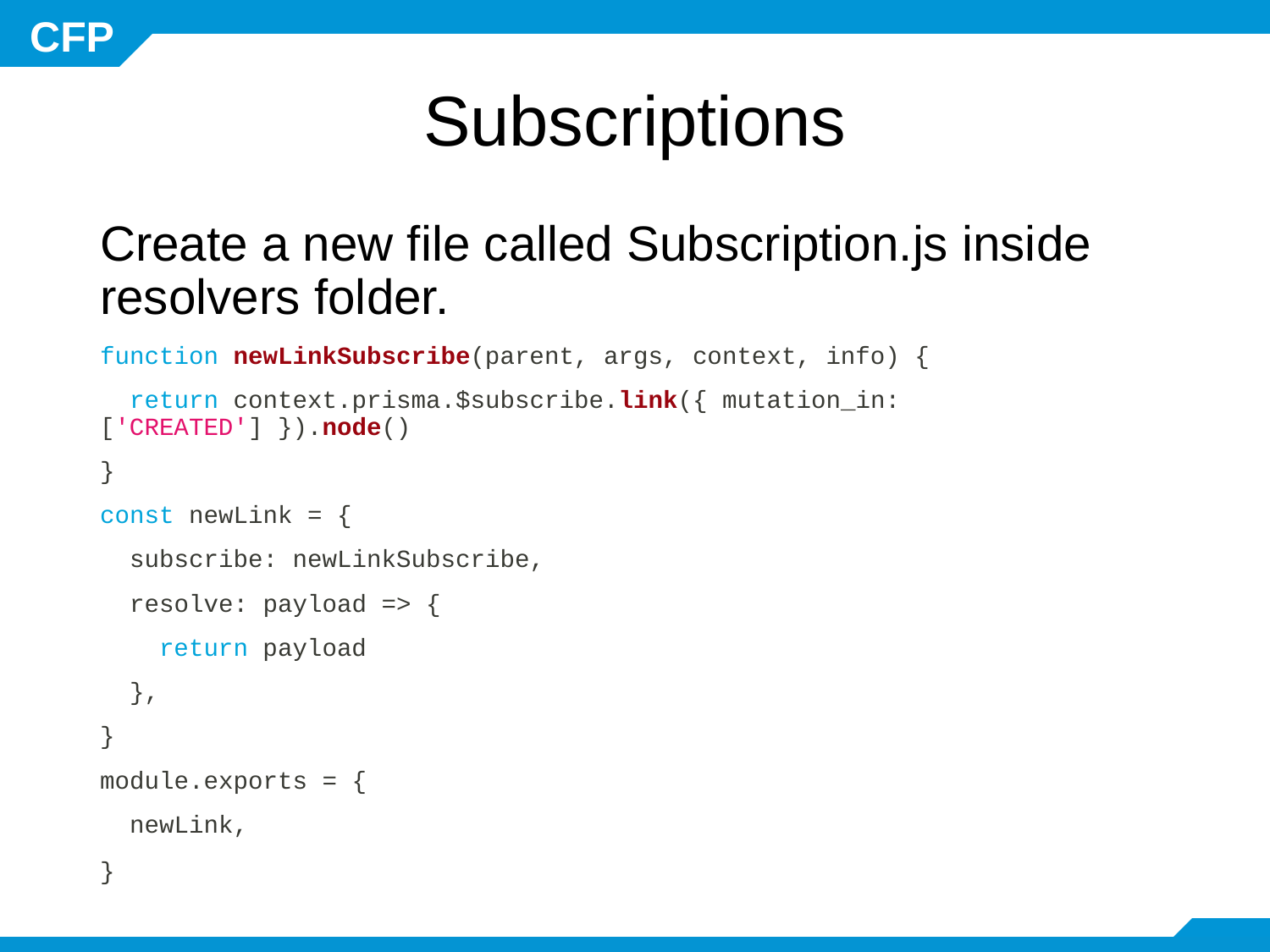

# Subscriptions
Create a new file called Subscription.js inside resolvers folder.
function newLinkSubscribe(parent, args, context, info) {
  return context.prisma.$subscribe.link({ mutation_in: ['CREATED'] }).node()
}
const newLink = {
  subscribe: newLinkSubscribe,
  resolve: payload => {
    return payload
  },
}
module.exports = {
  newLink,
}